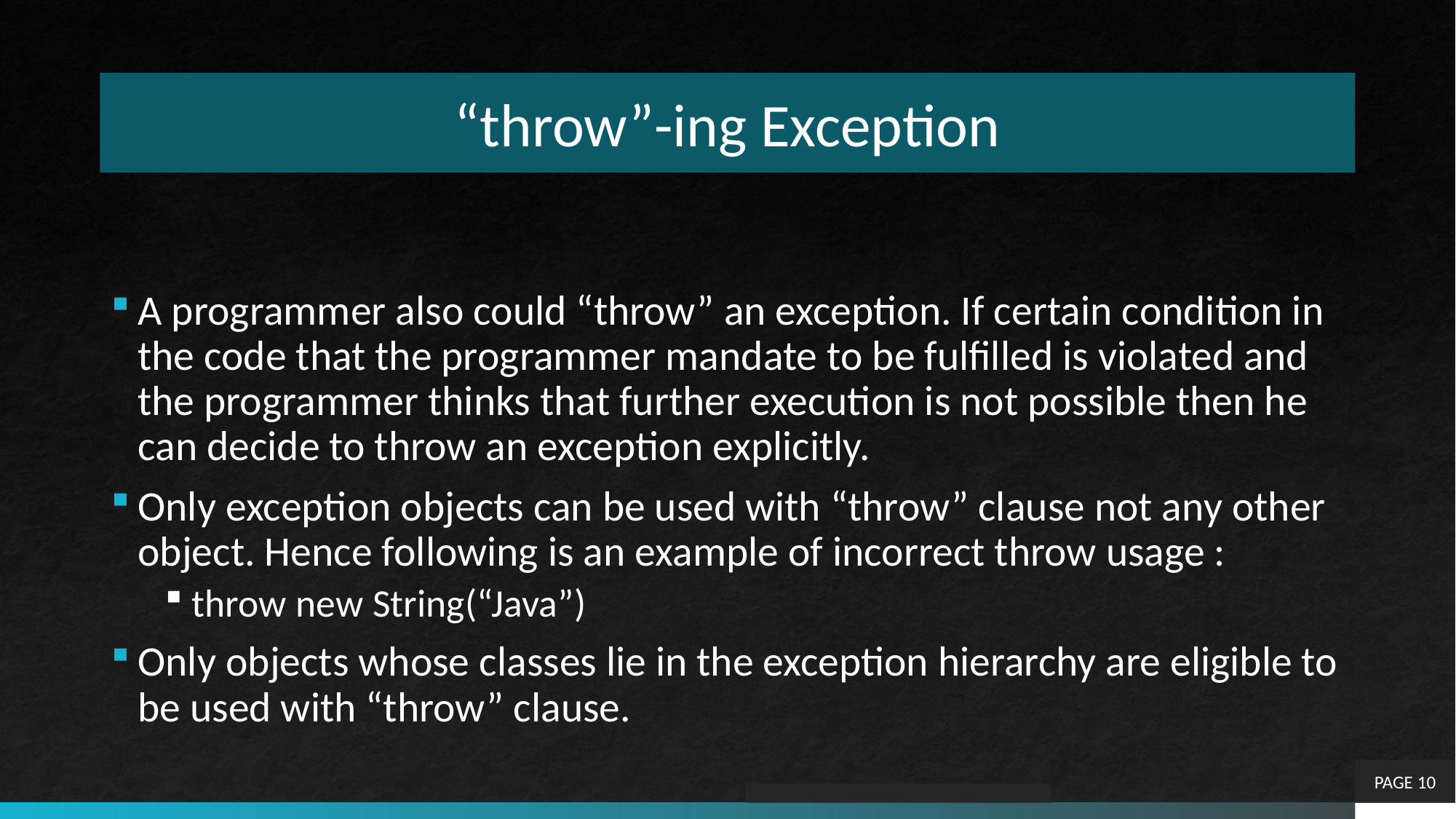

# “throw”-ing Exception

A programmer also could “throw” an exception. If certain condition in the code that the programmer mandate to be fulfilled is violated and the programmer thinks that further execution is not possible then he can decide to throw an exception explicitly.
Only exception objects can be used with “throw” clause not any other object. Hence following is an example of incorrect throw usage :
throw new String(“Java”)
Only objects whose classes lie in the exception hierarchy are eligible to be used with “throw” clause.
PAGE 10